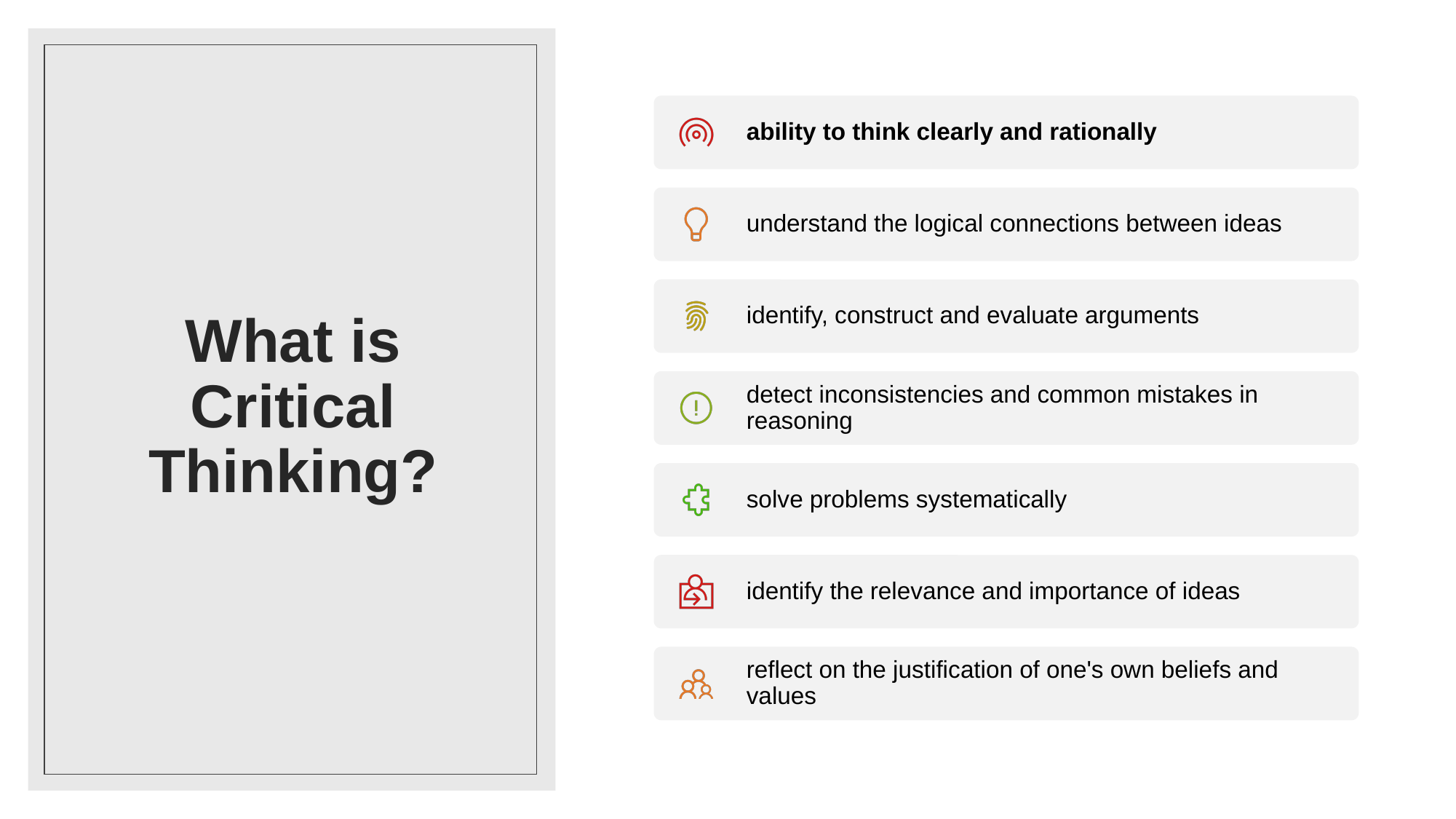

# What is Critical Thinking?
ability to think clearly and rationally
understand the logical connections between ideas
identify, construct and evaluate arguments
detect inconsistencies and common mistakes in reasoning
solve problems systematically
identify the relevance and importance of ideas
reflect on the justification of one's own beliefs and values